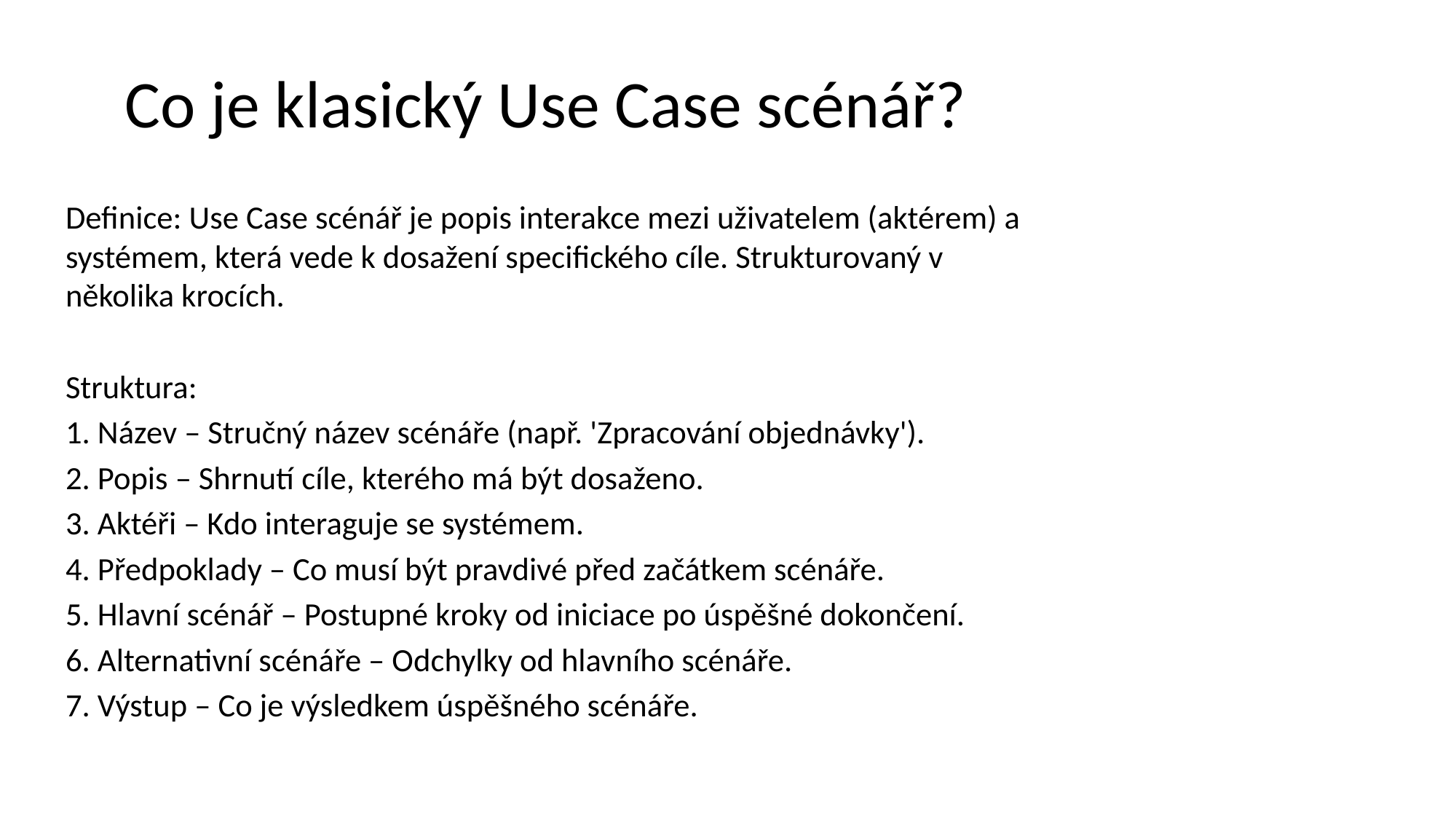

# Co je klasický Use Case scénář?
Definice: Use Case scénář je popis interakce mezi uživatelem (aktérem) a systémem, která vede k dosažení specifického cíle. Strukturovaný v několika krocích.

Struktura:
1. Název – Stručný název scénáře (např. 'Zpracování objednávky').
2. Popis – Shrnutí cíle, kterého má být dosaženo.
3. Aktéři – Kdo interaguje se systémem.
4. Předpoklady – Co musí být pravdivé před začátkem scénáře.
5. Hlavní scénář – Postupné kroky od iniciace po úspěšné dokončení.
6. Alternativní scénáře – Odchylky od hlavního scénáře.
7. Výstup – Co je výsledkem úspěšného scénáře.